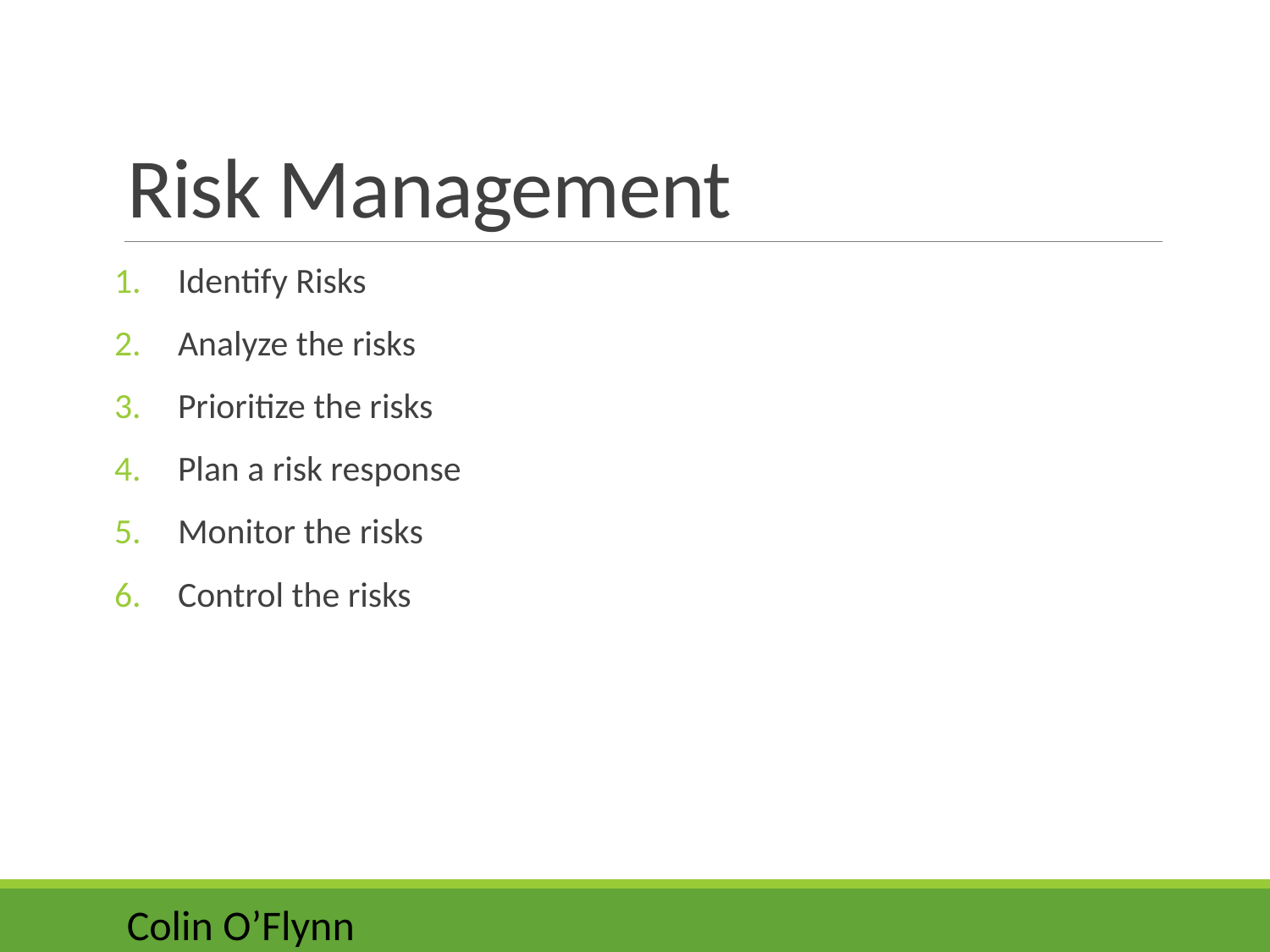

# Risk Management
Identify Risks
Analyze the risks
Prioritize the risks
Plan a risk response
Monitor the risks
Control the risks